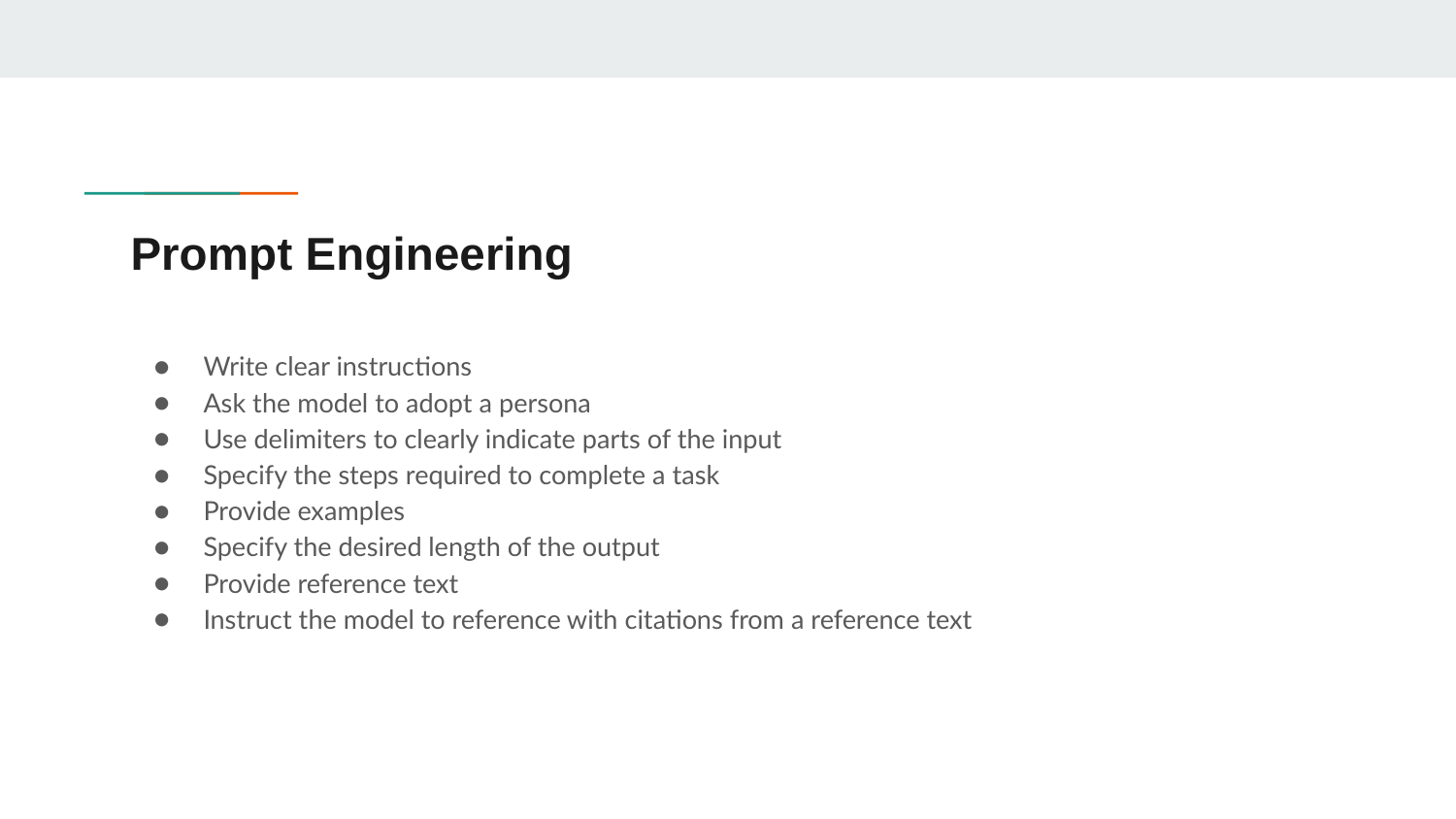

# Prompt Engineering
Write clear instructions
Ask the model to adopt a persona
Use delimiters to clearly indicate parts of the input
Specify the steps required to complete a task
Provide examples
Specify the desired length of the output
Provide reference text
Instruct the model to reference with citations from a reference text